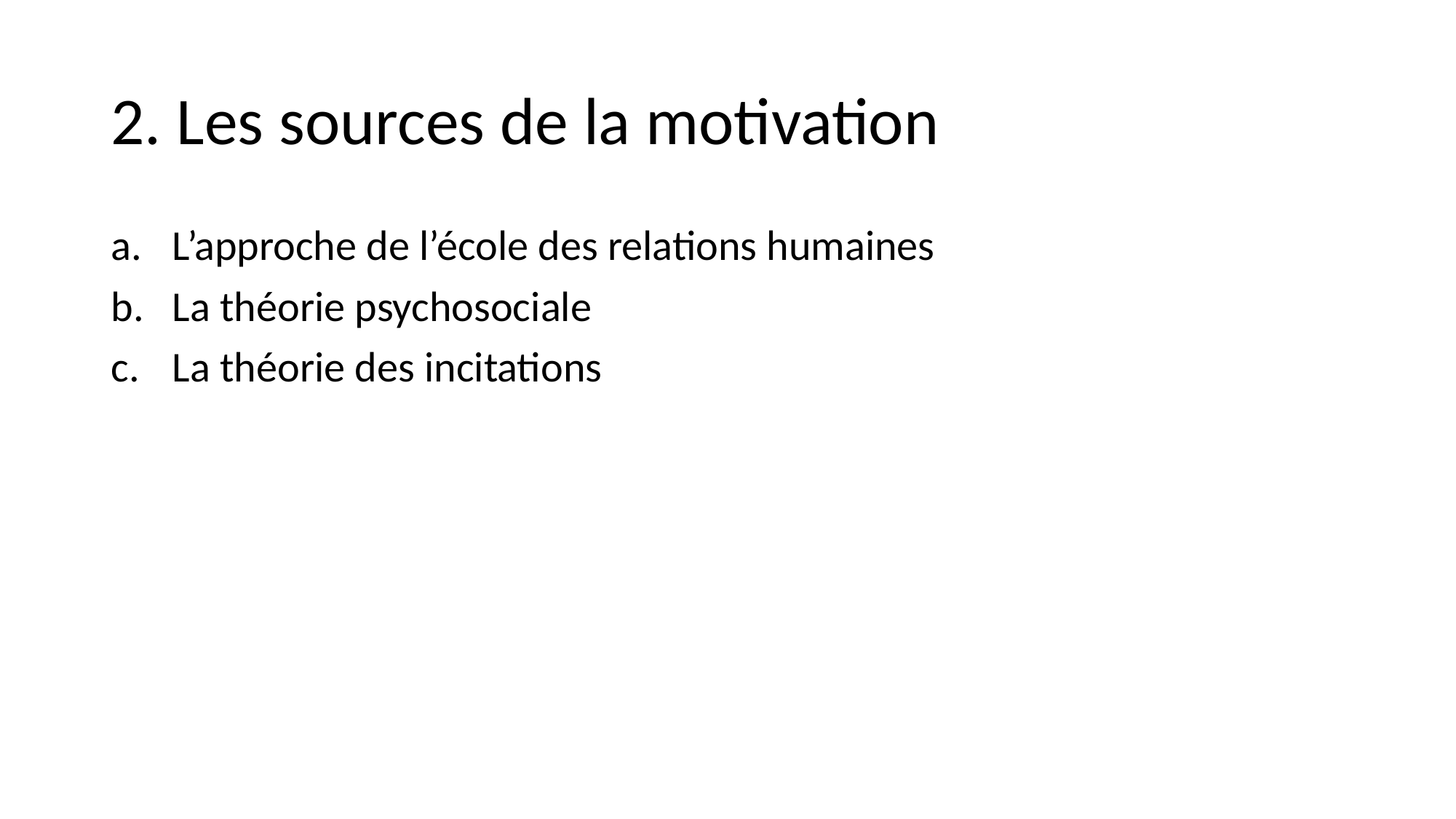

# 2. Les sources de la motivation
L’approche de l’école des relations humaines
La théorie psychosociale
La théorie des incitations